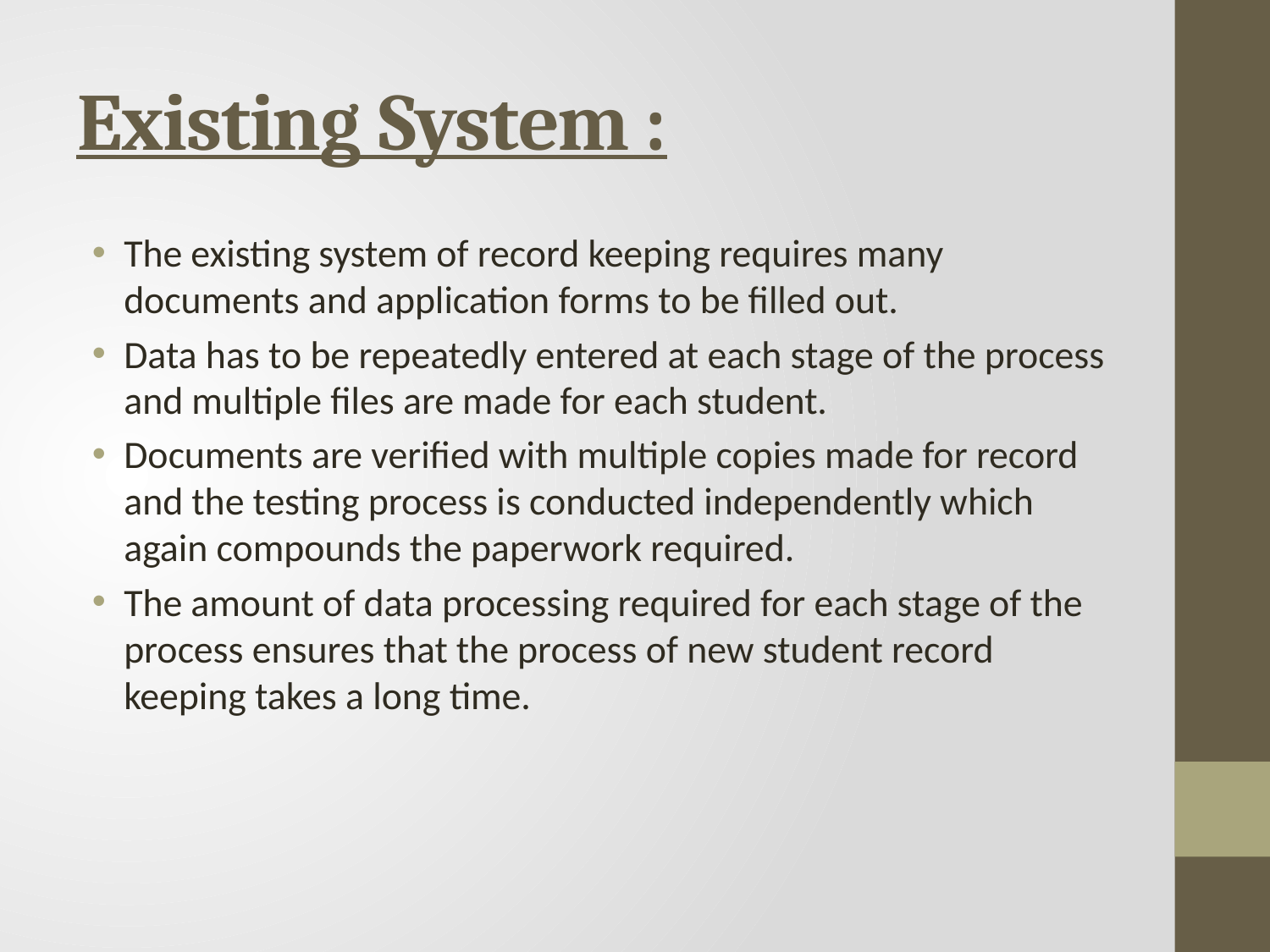

# Existing System :
The existing system of record keeping requires many documents and application forms to be filled out.
Data has to be repeatedly entered at each stage of the process and multiple files are made for each student.
Documents are verified with multiple copies made for record and the testing process is conducted independently which again compounds the paperwork required.
The amount of data processing required for each stage of the process ensures that the process of new student record keeping takes a long time.